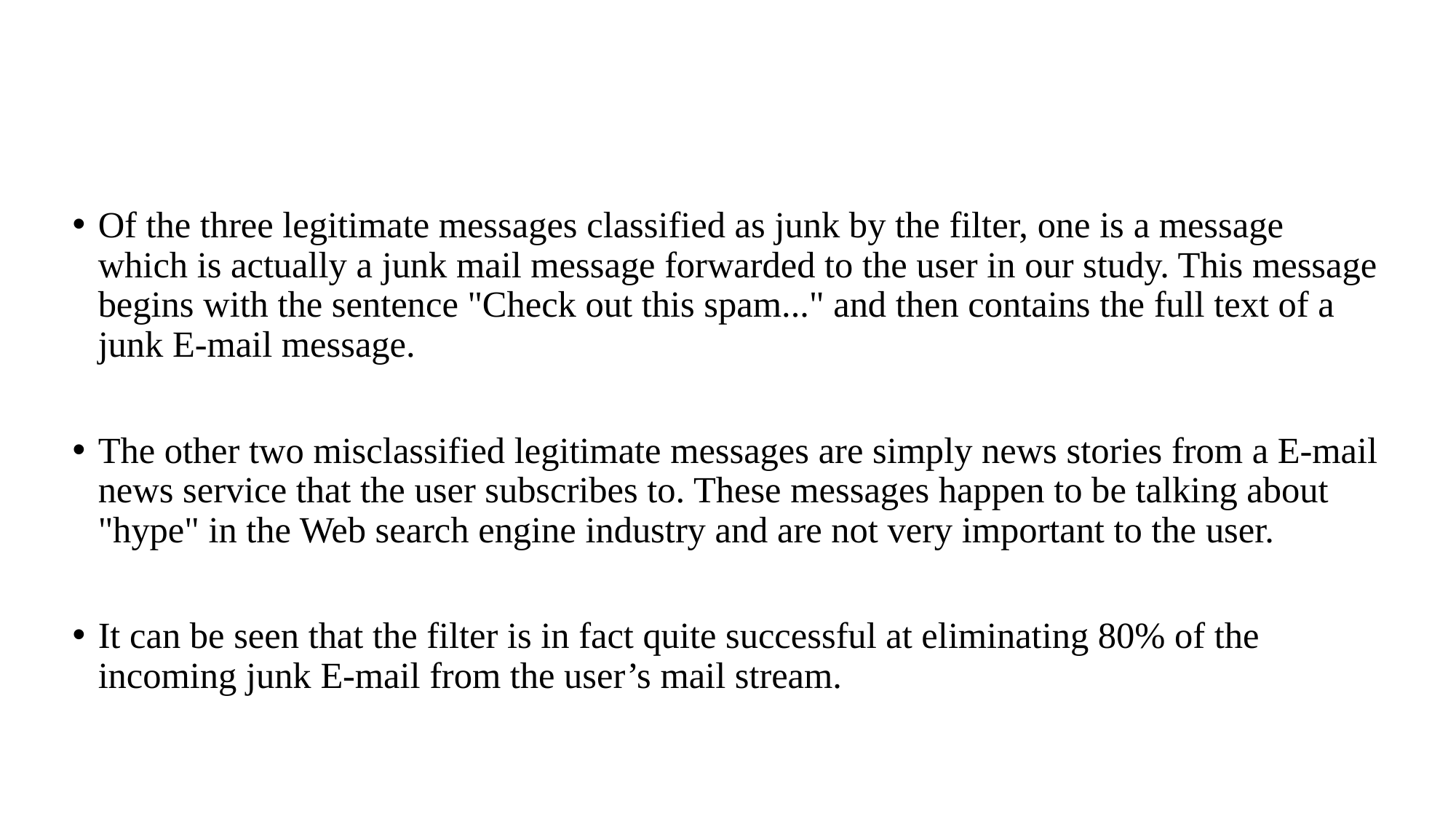

Of the three legitimate messages classified as junk by the filter, one is a message which is actually a junk mail message forwarded to the user in our study. This message begins with the sentence "Check out this spam..." and then contains the full text of a junk E-mail message.

The other two misclassified legitimate messages are simply news stories from a E-mail news service that the user subscribes to. These messages happen to be talking about "hype" in the Web search engine industry and are not very important to the user.

It can be seen that the filter is in fact quite successful at eliminating 80% of the incoming junk E-mail from the user’s mail stream.